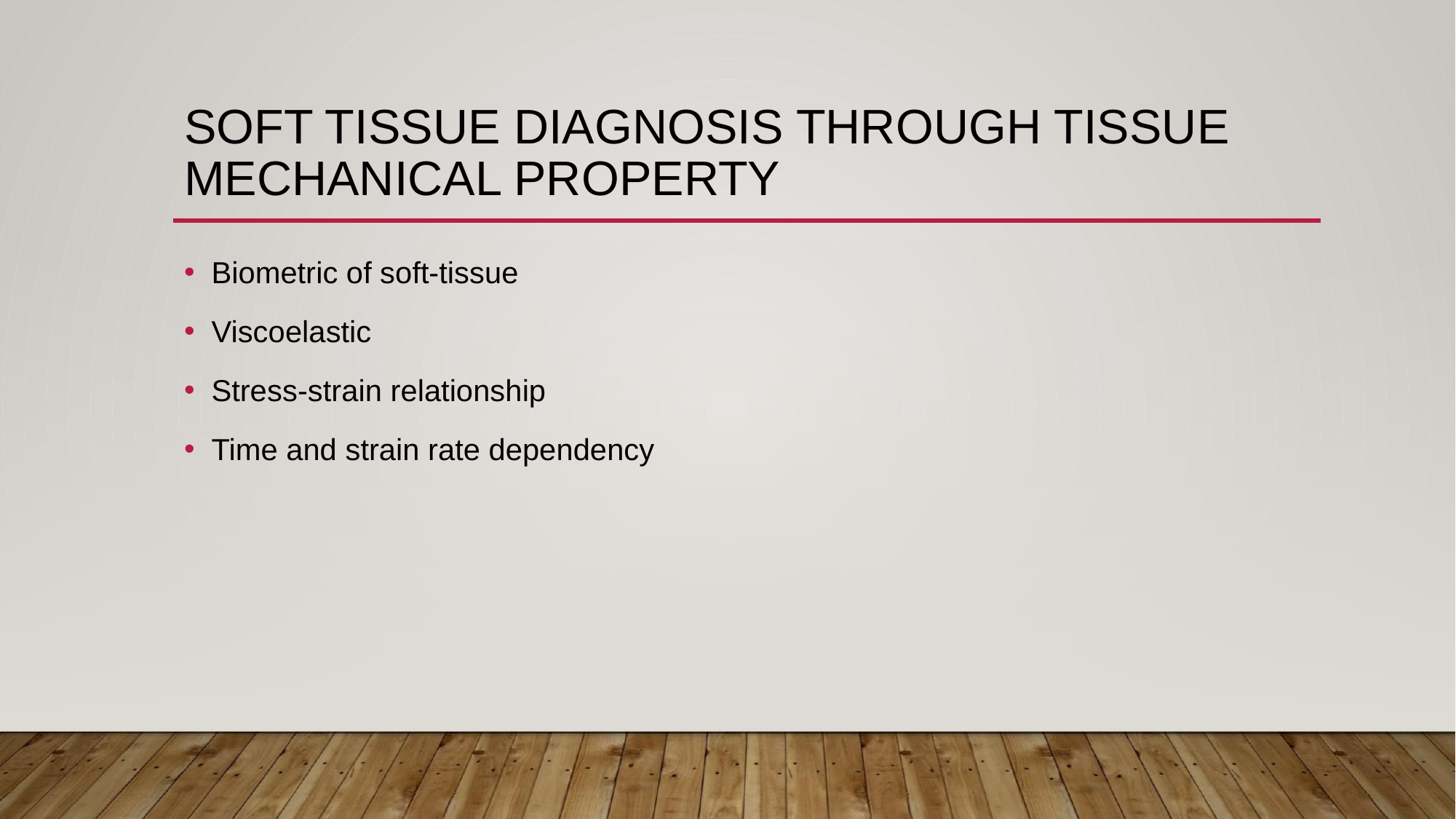

# SOFT TISSUE DIAGNOSIS THROUGH TISSUE MECHANICAL PROPERTY
Biometric of soft-tissue
Viscoelastic
Stress-strain relationship
Time and strain rate dependency